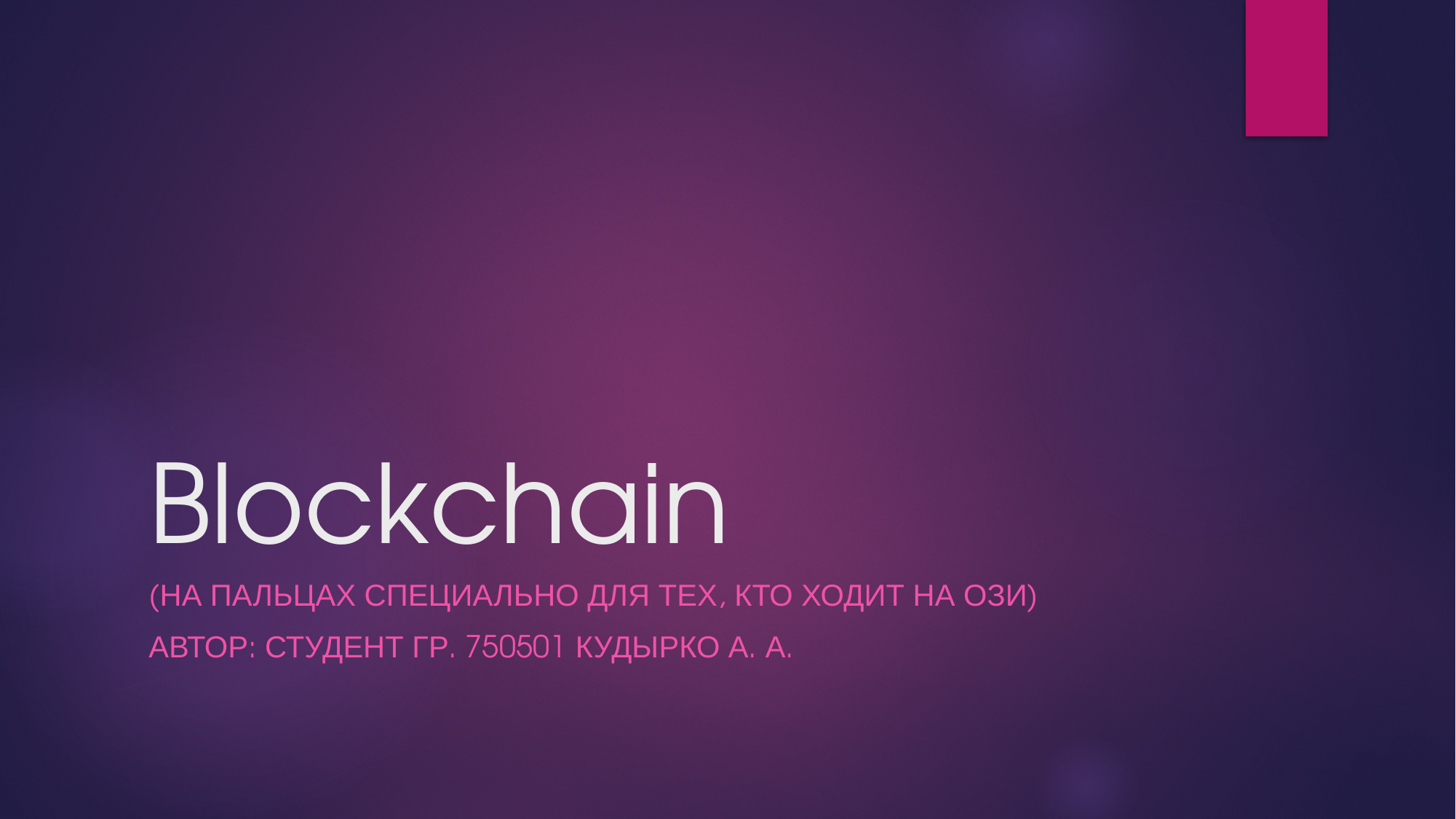

# Blockchain
(на пальцах специально для тех, кто ходит на Ози)
Автор: студент гр. 750501 Кудырко а. А.